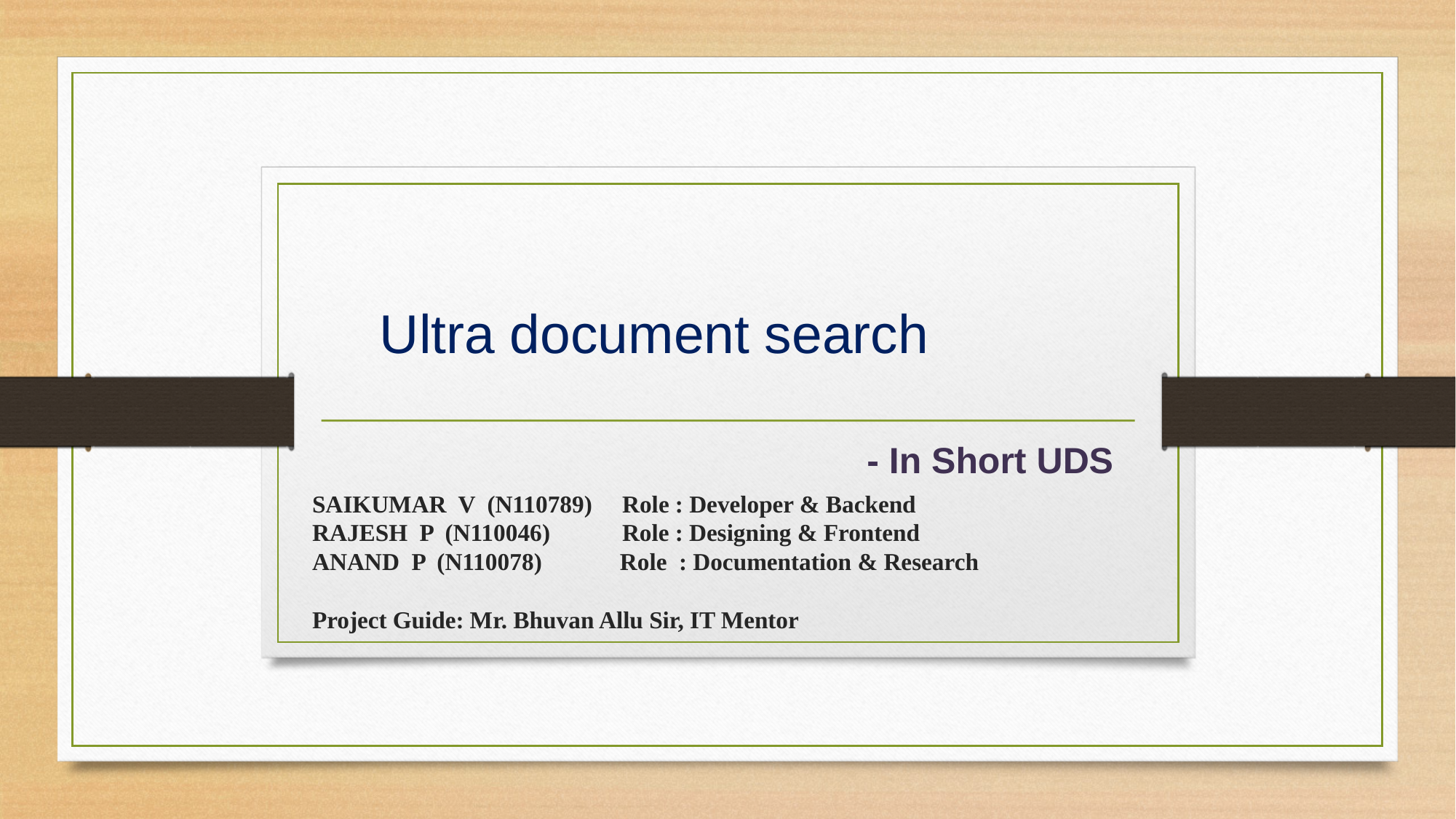

# Ultra document search
                                       - In Short UDS
SAIKUMAR  V  (N110789)     Role : Developer & Backend
RAJESH  P  (N110046)            Role : Designing & Frontend
ANAND  P  (N110078)             Role  : Documentation & Research

Project Guide: Mr. Bhuvan Allu Sir, IT Mentor